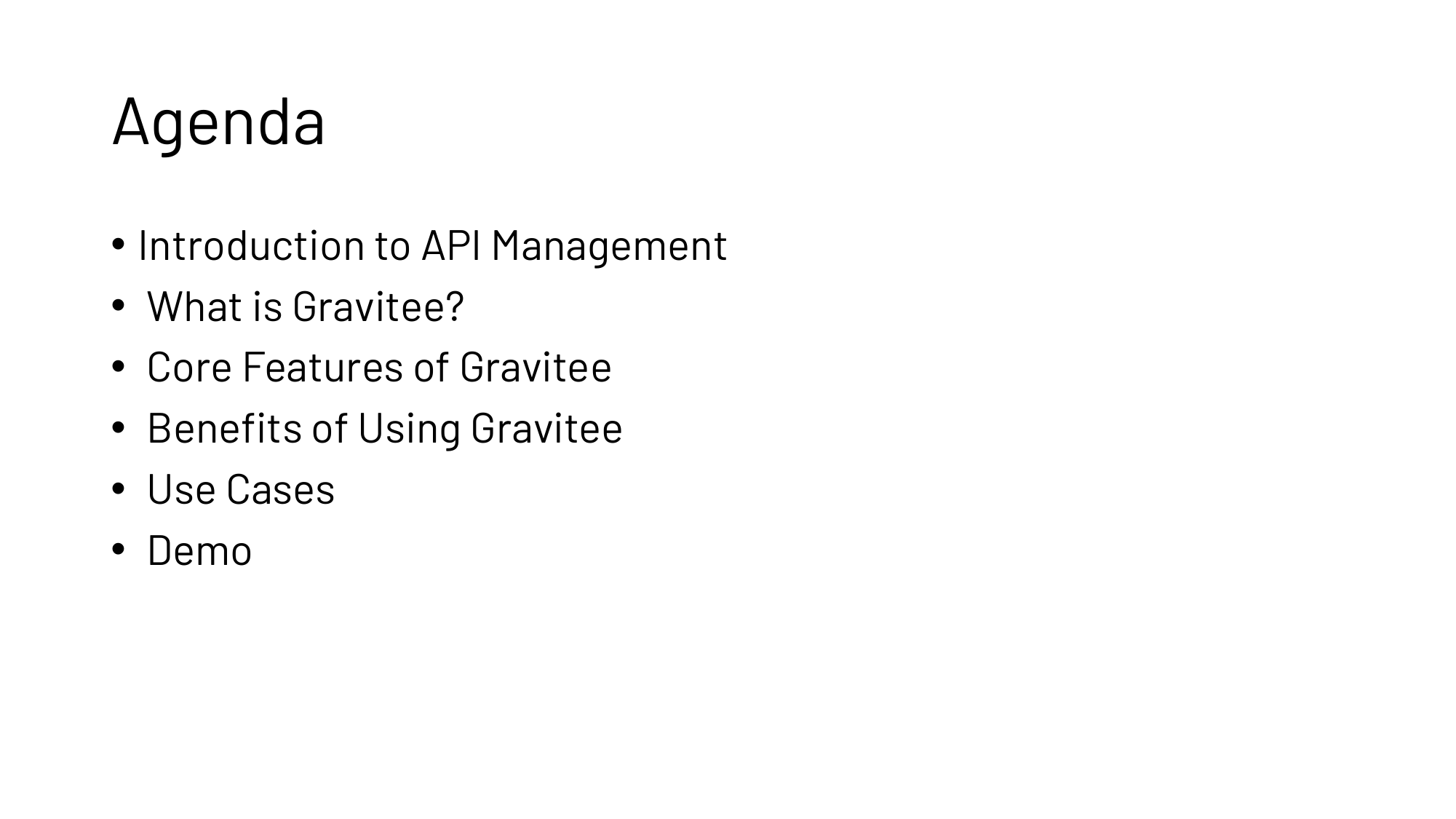

# Agenda
Introduction to API Management
 What is Gravitee?
 Core Features of Gravitee
 Benefits of Using Gravitee
 Use Cases
 Demo